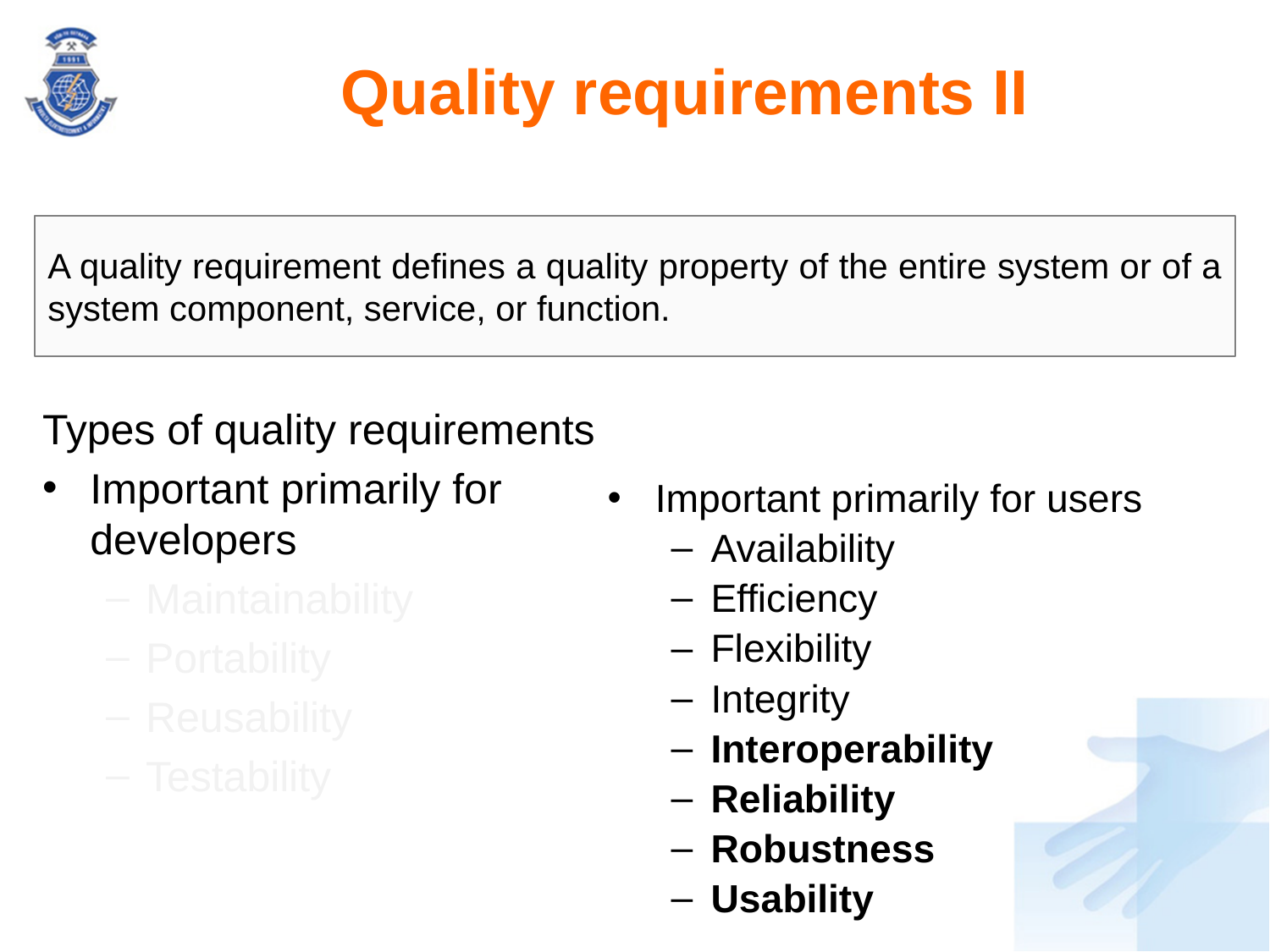

# Quality requirements II
A quality requirement defines a quality property of the entire system or of a system component, service, or function.
Types of quality requirements
Important primarily for developers
Maintainability
Portability
Reusability
Testability

Important primarily for users
Availability
Efficiency
Flexibility
Integrity
Interoperability
Reliability
Robustness
Usability